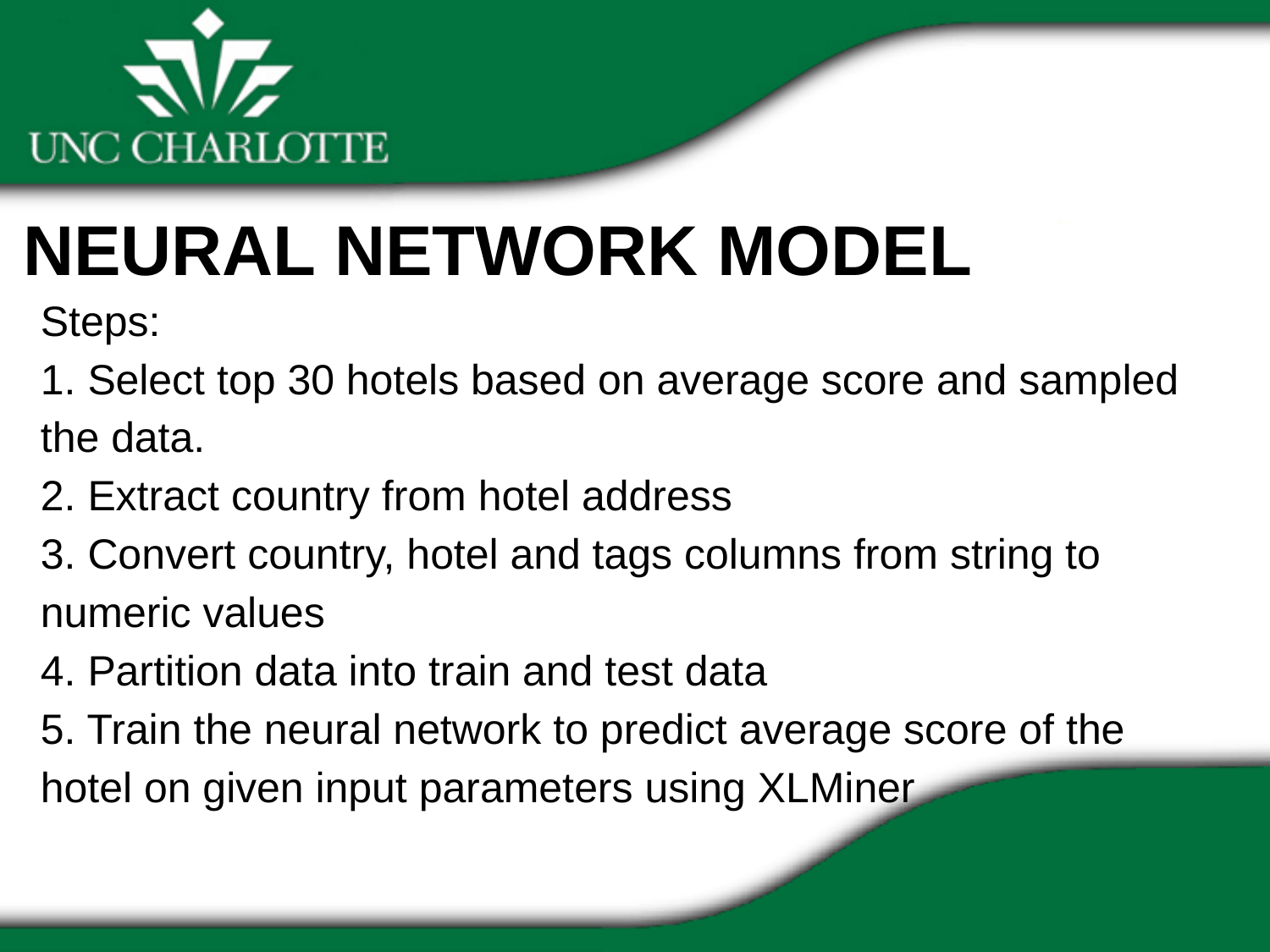

Neural Network Model
Steps:
1. Select top 30 hotels based on average score and sampled the data.
2. Extract country from hotel address
3. Convert country, hotel and tags columns from string to numeric values
4. Partition data into train and test data
5. Train the neural network to predict average score of the hotel on given input parameters using XLMiner